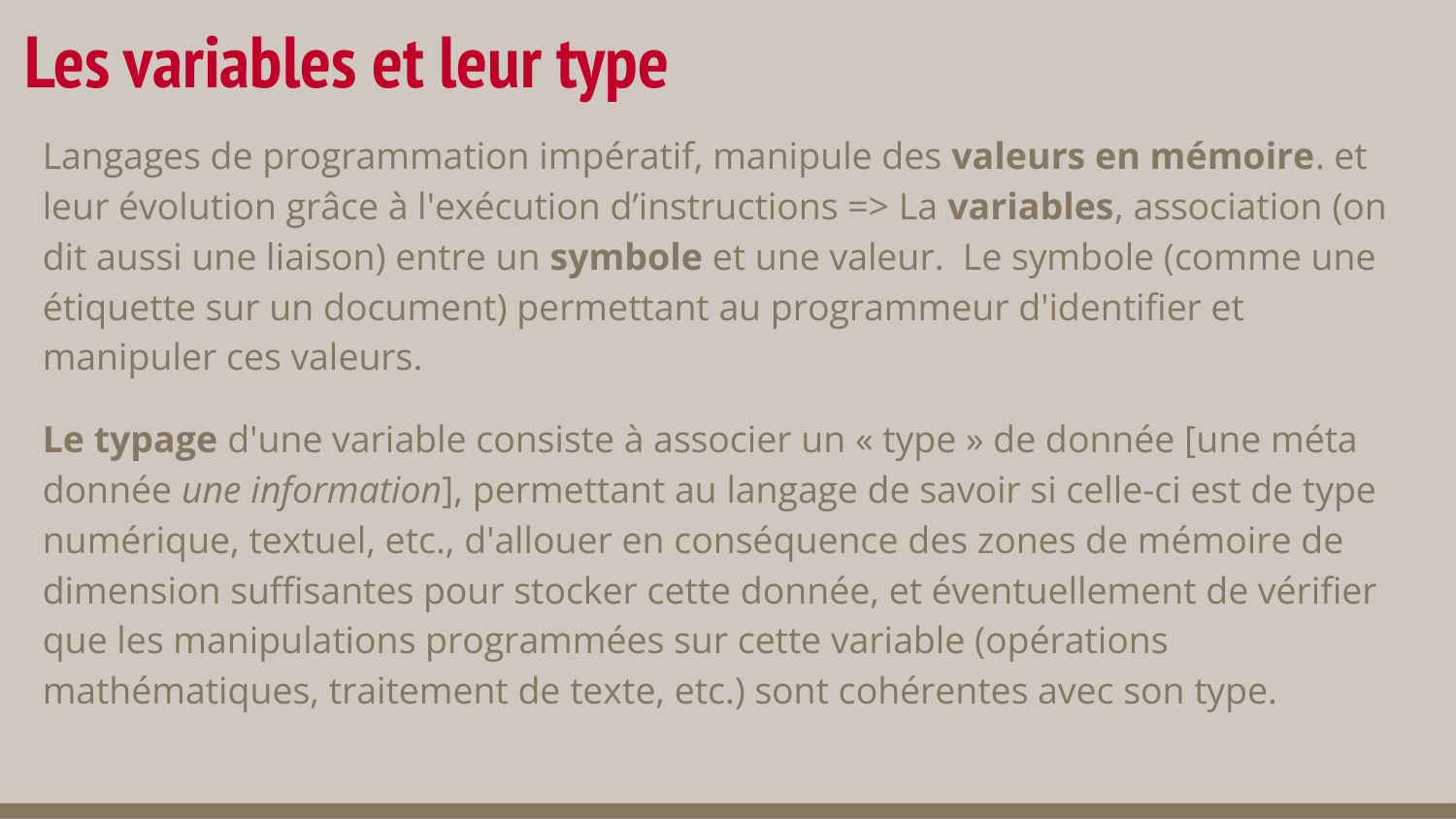

# Les variables et leur type
Langages de programmation impératif, manipule des valeurs en mémoire. et leur évolution grâce à l'exécution d’instructions => La variables, association (on dit aussi une liaison) entre un symbole et une valeur.  Le symbole (comme une étiquette sur un document) permettant au programmeur d'identifier et manipuler ces valeurs.
Le typage d'une variable consiste à associer un « type » de donnée [une méta donnée une information], permettant au langage de savoir si celle-ci est de type numérique, textuel, etc., d'allouer en conséquence des zones de mémoire de dimension suffisantes pour stocker cette donnée, et éventuellement de vérifier que les manipulations programmées sur cette variable (opérations mathématiques, traitement de texte, etc.) sont cohérentes avec son type.